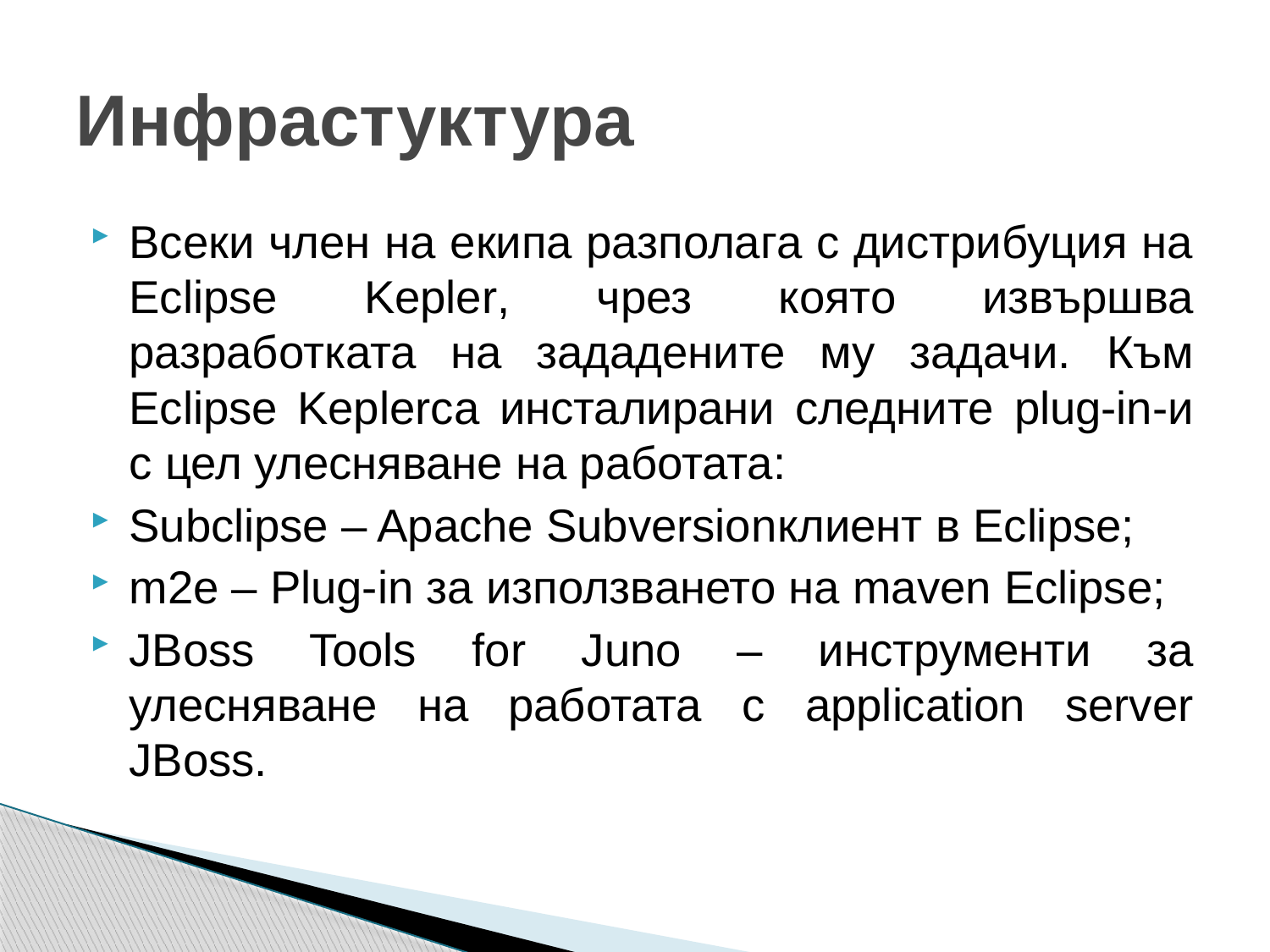

# Инфрастуктура
Всеки член на екипа разполага с дистрибуция на Eclipse Kepler, чрез която извършва разработката на зададените му задачи. Към Eclipse Keplerса инсталирани следните plug-in-и с цел улесняване на работата:
Subclipse – Apache Subversionклиент в Eclipse;
m2е – Plug-in за използването на maven Eclipse;
JBoss Tools for Juno – инструменти за улесняване на работата с application server JBoss.